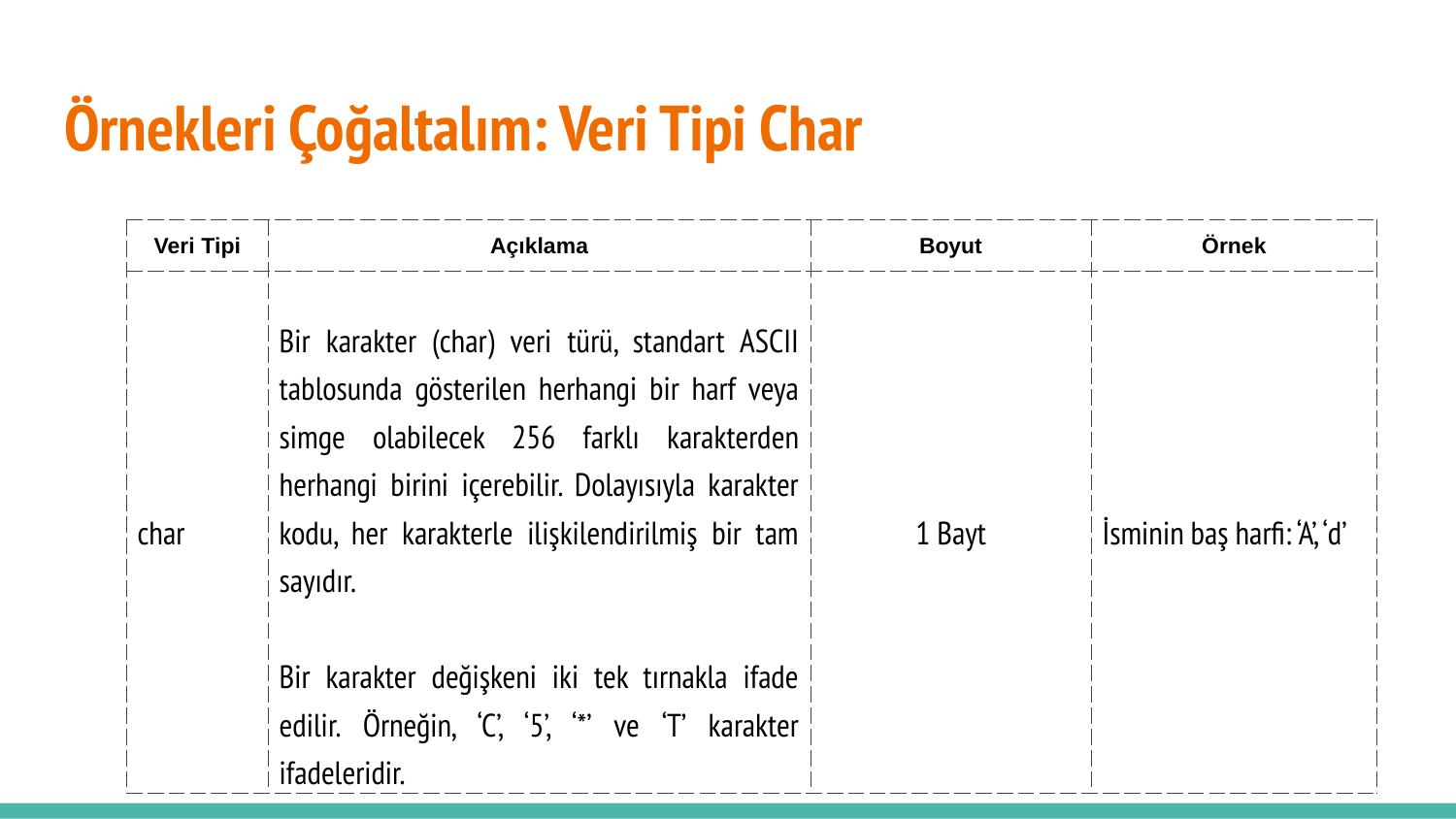

# Örnekleri Çoğaltalım: Veri Tipi Char
| Veri Tipi | Açıklama | Boyut | Örnek |
| --- | --- | --- | --- |
| char | Bir karakter (char) veri türü, standart ASCII tablosunda gösterilen herhangi bir harf veya simge olabilecek 256 farklı karakterden herhangi birini içerebilir. Dolayısıyla karakter kodu, her karakterle ilişkilendirilmiş bir tam sayıdır. Bir karakter değişkeni iki tek tırnakla ifade edilir. Örneğin, ‘C’, ‘5’, ‘\*’ ve ‘T’ karakter ifadeleridir. | 1 Bayt | İsminin baş harfi: ‘A’, ‘d’ |